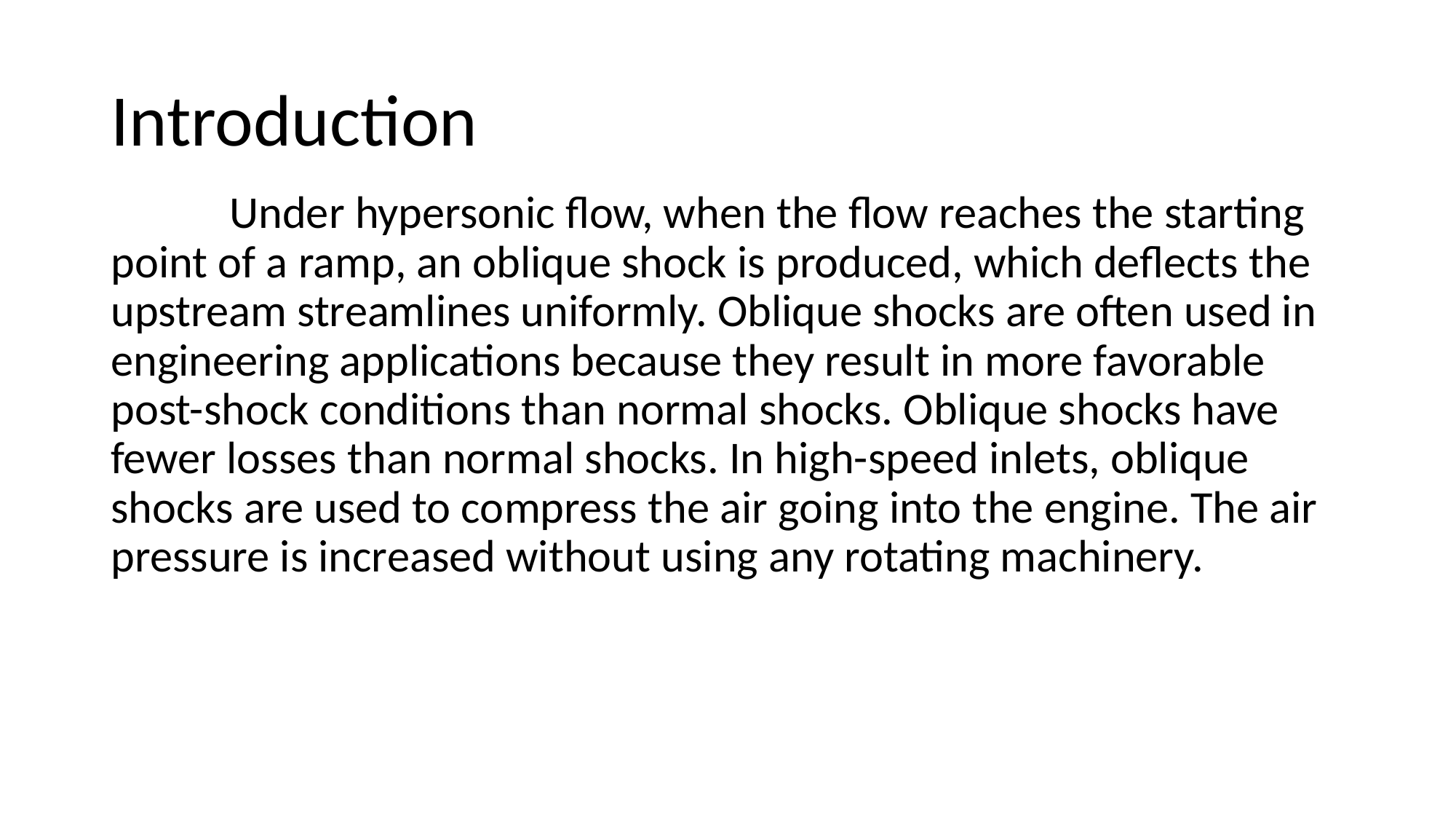

# Introduction
	 Under hypersonic flow, when the flow reaches the starting point of a ramp, an oblique shock is produced, which deflects the upstream streamlines uniformly. Oblique shocks are often used in engineering applications because they result in more favorable post-shock conditions than normal shocks. Oblique shocks have fewer losses than normal shocks. In high-speed inlets, oblique shocks are used to compress the air going into the engine. The air pressure is increased without using any rotating machinery.